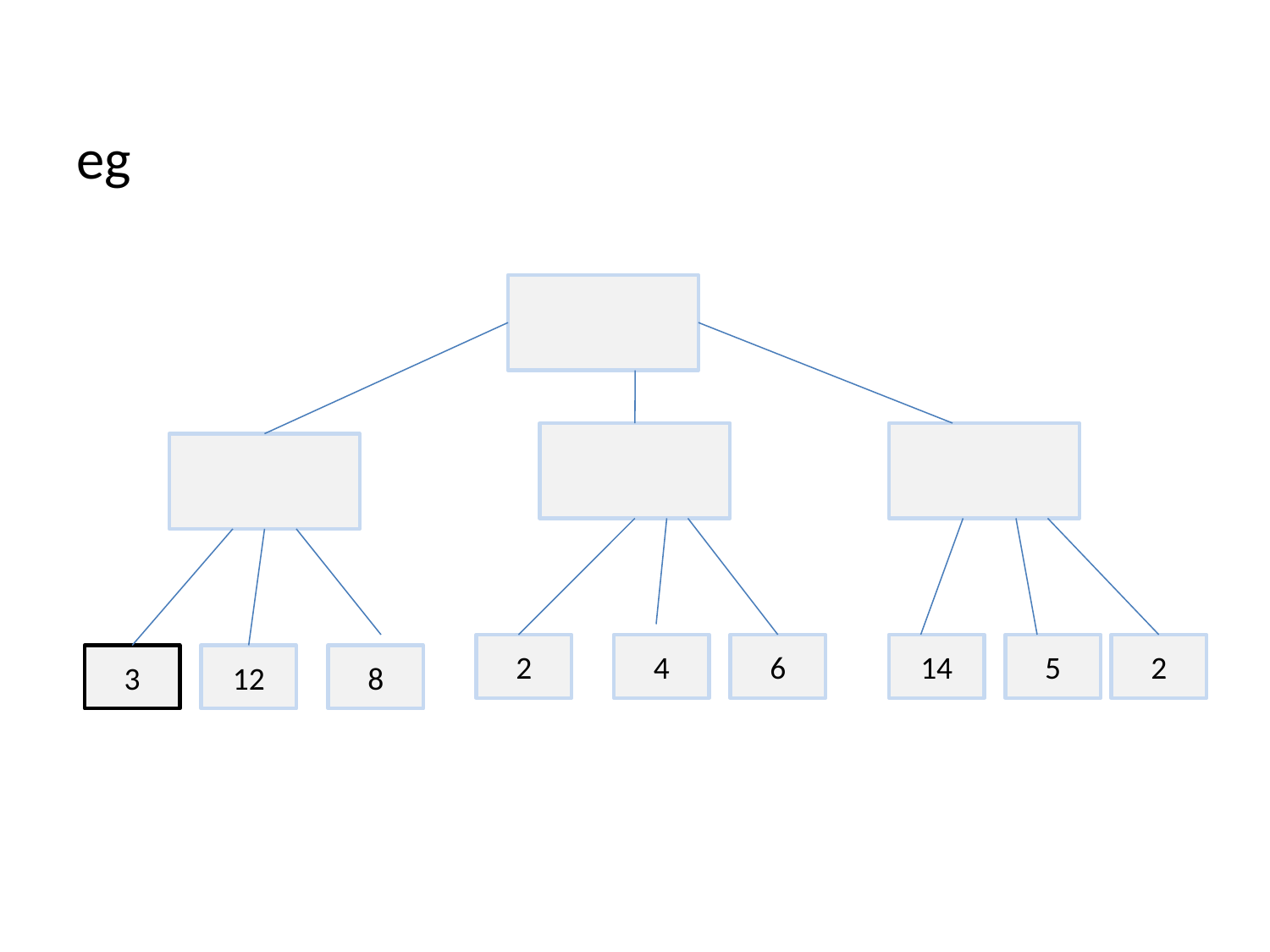

eg

2
4
6
14
5
2
3
12
8